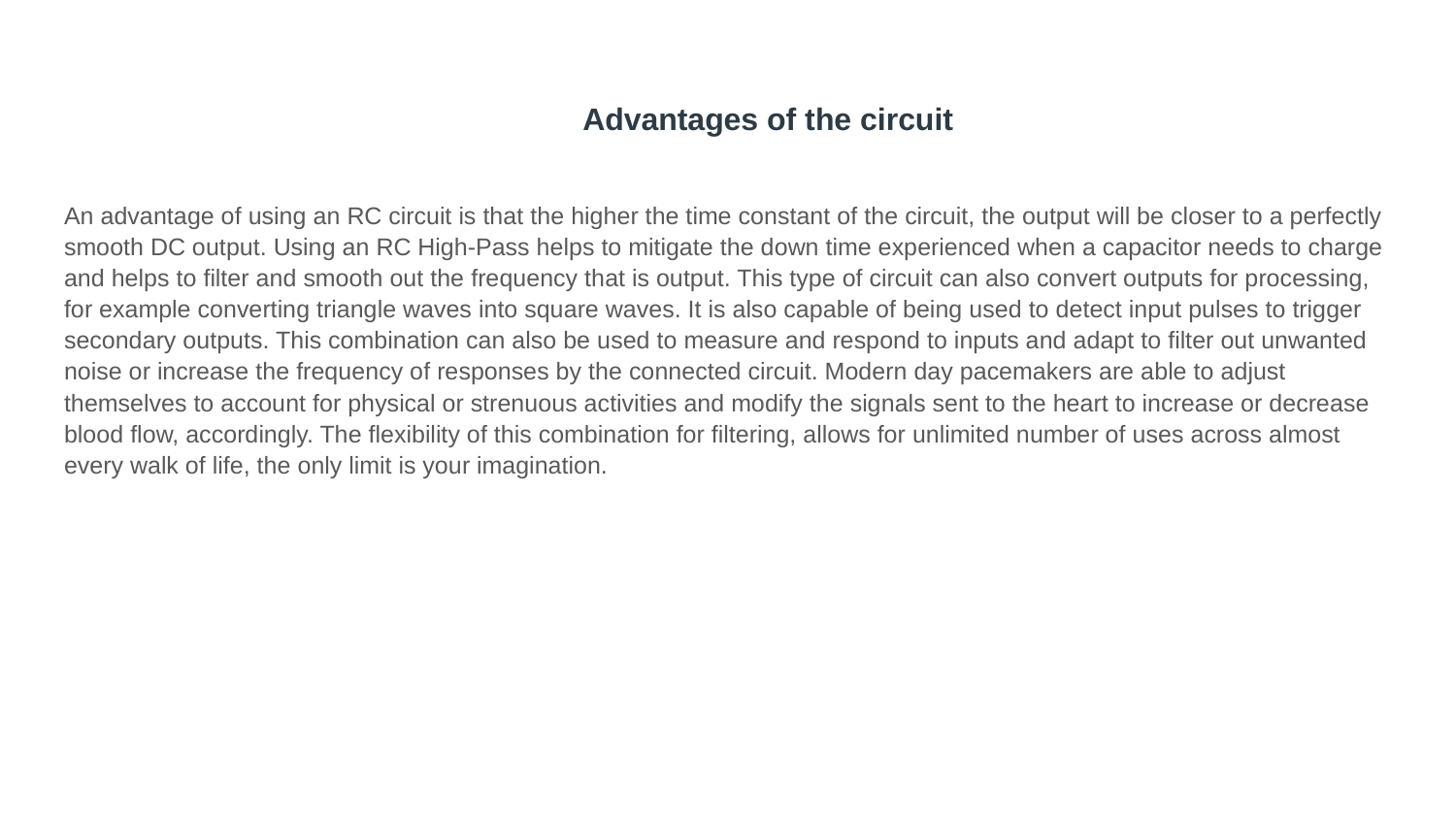

# Advantages of the circuit

An advantage of using an RC circuit is that the higher the time constant of the circuit, the output will be closer to a perfectly smooth DC output. Using an RC High-Pass helps to mitigate the down time experienced when a capacitor needs to charge and helps to filter and smooth out the frequency that is output. This type of circuit can also convert outputs for processing, for example converting triangle waves into square waves. It is also capable of being used to detect input pulses to trigger secondary outputs. This combination can also be used to measure and respond to inputs and adapt to filter out unwanted noise or increase the frequency of responses by the connected circuit. Modern day pacemakers are able to adjust themselves to account for physical or strenuous activities and modify the signals sent to the heart to increase or decrease blood flow, accordingly. The flexibility of this combination for filtering, allows for unlimited number of uses across almost every walk of life, the only limit is your imagination.